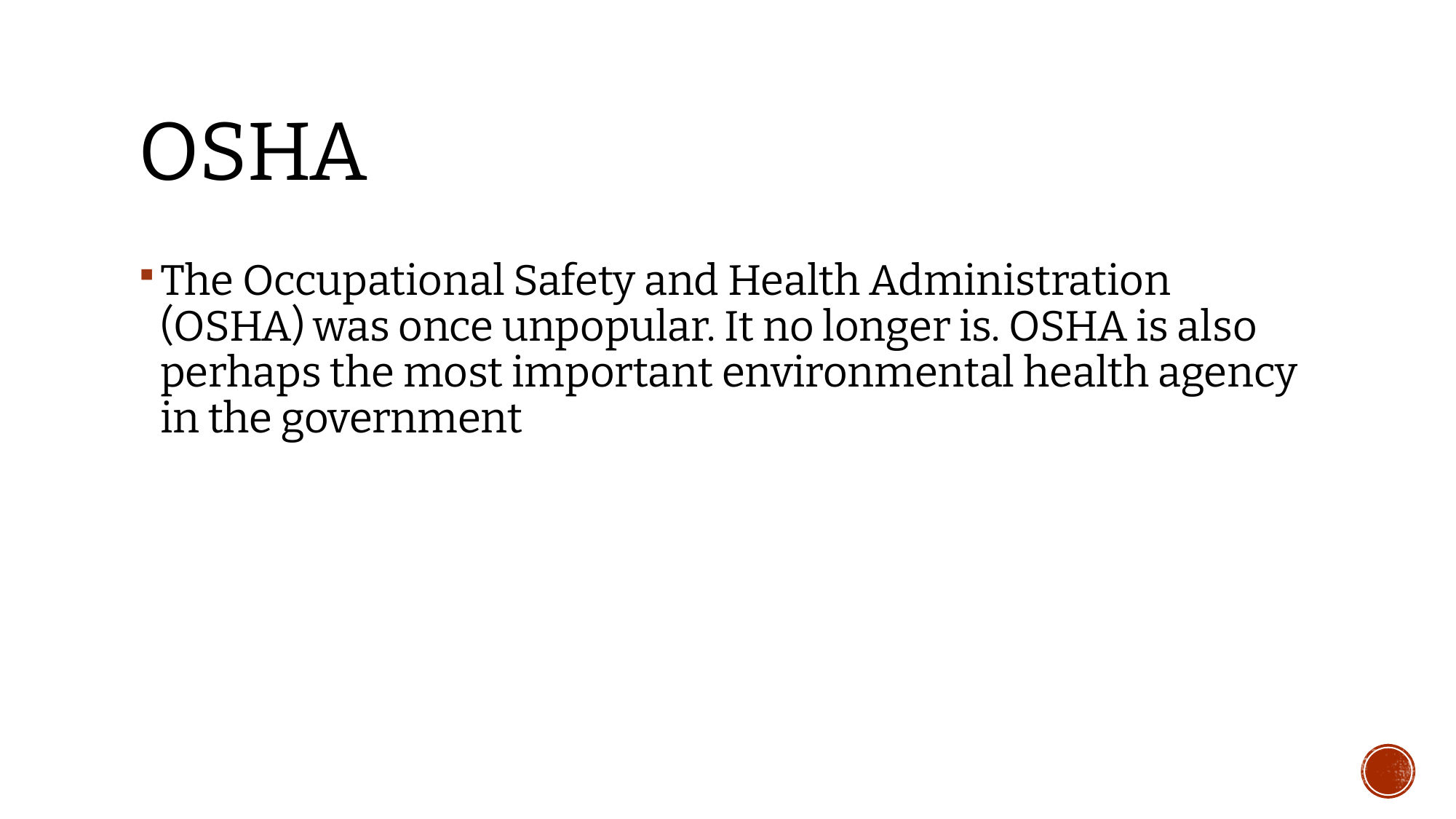

# OSHA
The Occupational Safety and Health Administration (OSHA) was once unpopular. It no longer is. OSHA is also perhaps the most important environmental health agency in the government